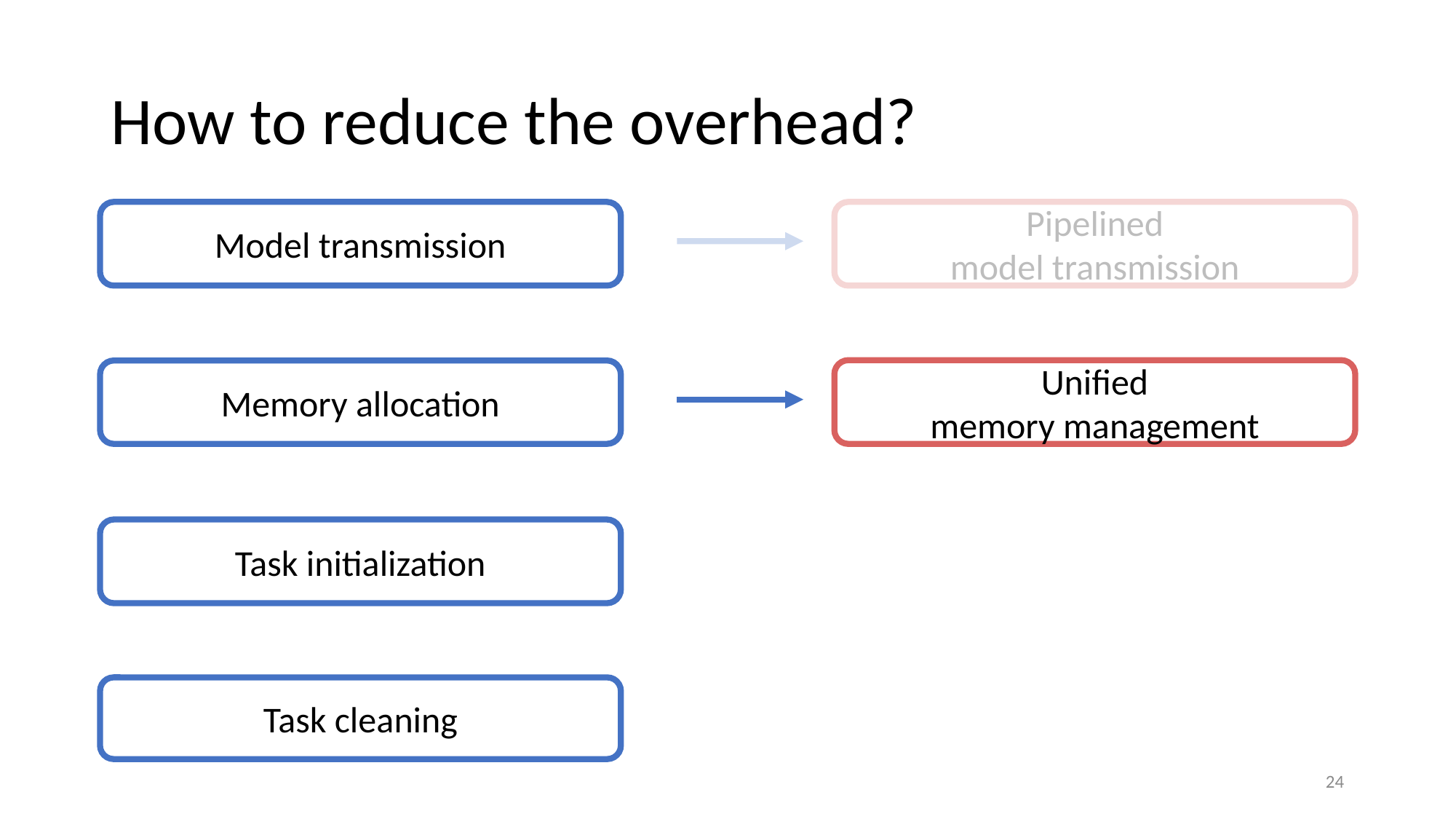

# How to reduce the overhead?
Model transmission
Pipelined
model transmission
Unified
memory management
Memory allocation
Task initialization
Task cleaning
24